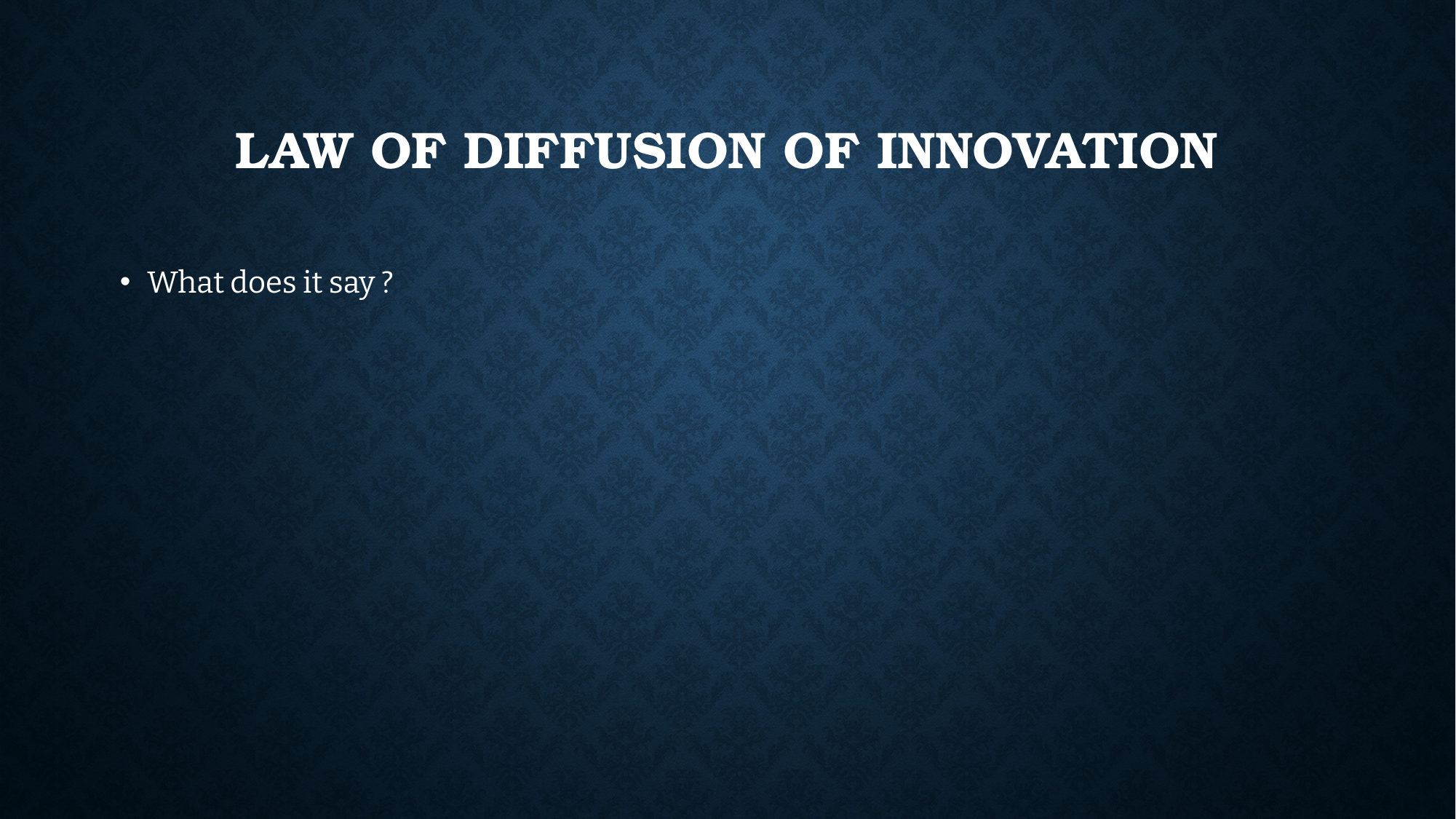

# Law of diffusion of innovation
What does it say ?